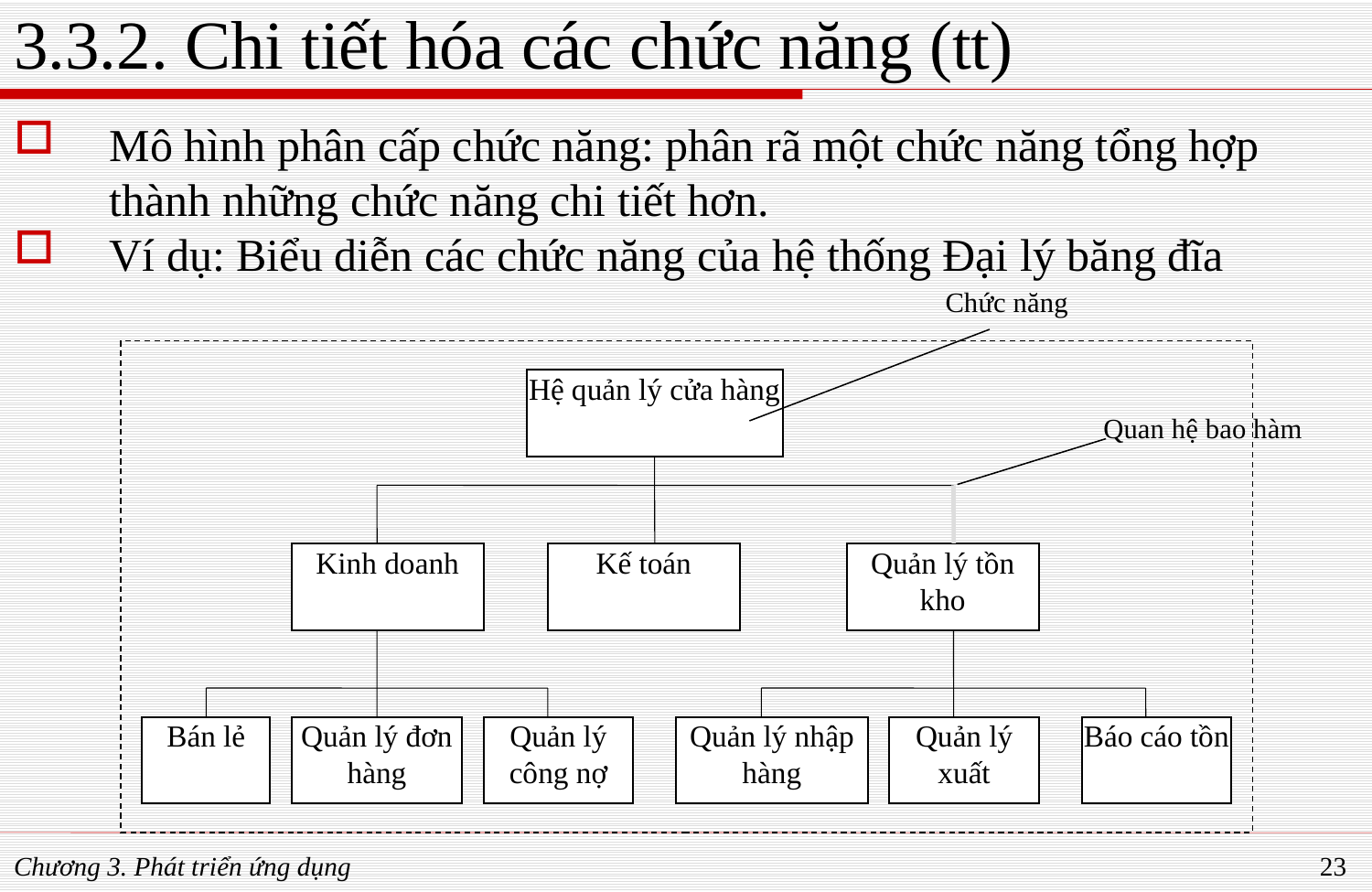

# 3.3.2. Chi tiết hóa các chức năng (tt)
Mô hình phân cấp chức năng: phân rã một chức năng tổng hợp thành những chức năng chi tiết hơn.
Ví dụ: Biểu diễn các chức năng của hệ thống Đại lý băng đĩa

Chức năng

Hệ quản lý cửa hàng

Kinh doanh
Kế toán
Quản lý tồn kho

Bán lẻ
Quản lý đơn hàng
Quản lý công nợ
Quản lý nhập hàng
Quản lý xuất
Báo cáo tồn
Quan hệ bao hàm

Chương 3. Phát triển ứng dụng
23